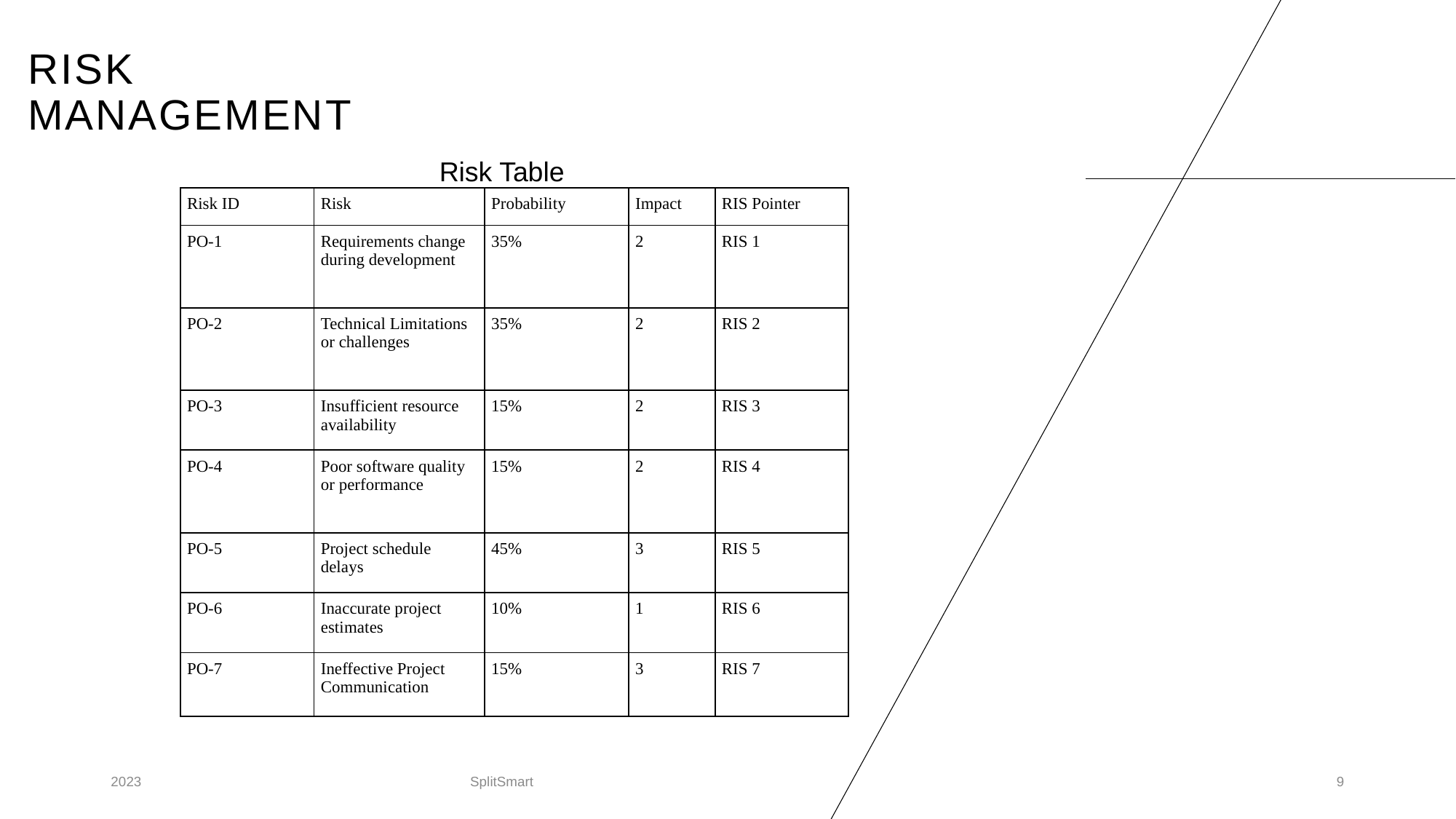

# Risk Management
Risk Table
| Risk ID | Risk | Probability | Impact | RIS Pointer |
| --- | --- | --- | --- | --- |
| PO-1 | Requirements change during development | 35% | 2 | RIS 1 |
| PO-2 | Technical Limitations or challenges | 35% | 2 | RIS 2 |
| PO-3 | Insufficient resource availability | 15% | 2 | RIS 3 |
| PO-4 | Poor software quality or performance | 15% | 2 | RIS 4 |
| PO-5 | Project schedule delays | 45% | 3 | RIS 5 |
| PO-6 | Inaccurate project estimates | 10% | 1 | RIS 6 |
| PO-7 | Ineffective Project Communication | 15% | 3 | RIS 7 |

2023
SplitSmart
9